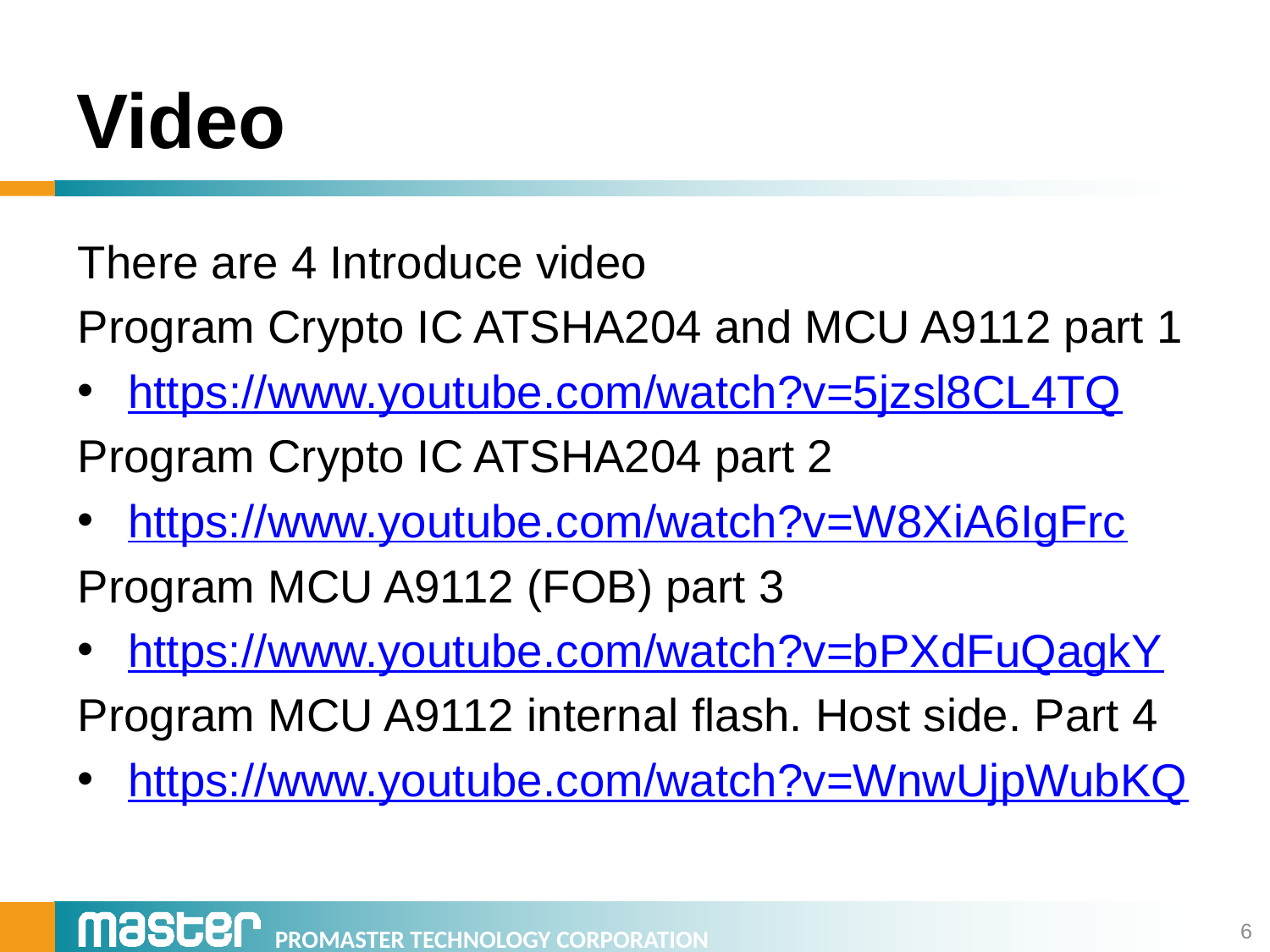

# Video
There are 4 Introduce video
Program Crypto IC ATSHA204 and MCU A9112 part 1
https://www.youtube.com/watch?v=5jzsl8CL4TQ
Program Crypto IC ATSHA204 part 2
https://www.youtube.com/watch?v=W8XiA6IgFrc
Program MCU A9112 (FOB) part 3
https://www.youtube.com/watch?v=bPXdFuQagkY
Program MCU A9112 internal flash. Host side. Part 4
https://www.youtube.com/watch?v=WnwUjpWubKQ

6